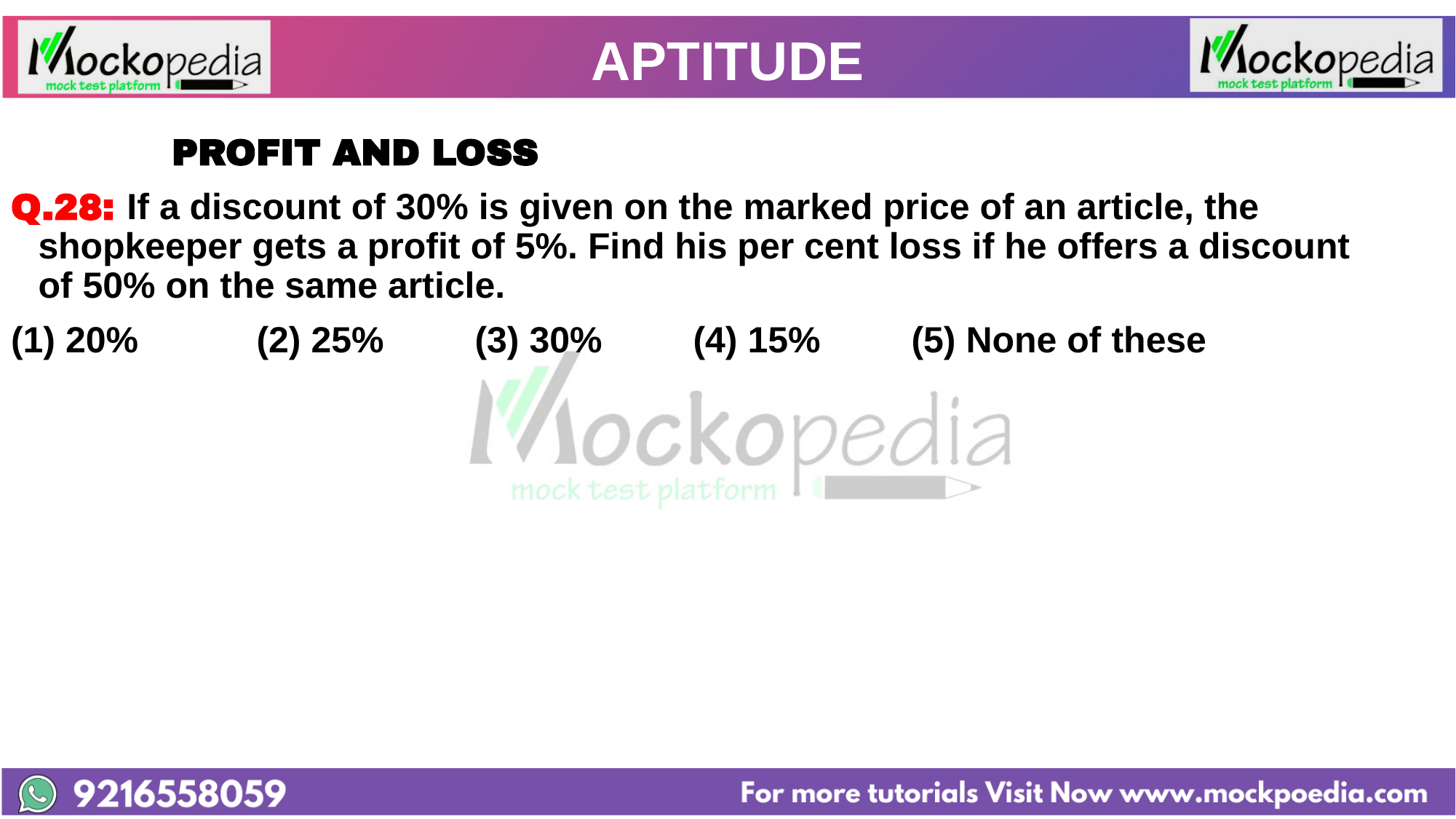

# APTITUDE
		  PROFIT AND LOSS
Q.28: If a discount of 30% is given on the marked price of an article, the shopkeeper gets a profit of 5%. Find his per cent loss if he offers a discount of 50% on the same article.
(1) 20% 	(2) 25% 	(3) 30% 	(4) 15% 	(5) None of these